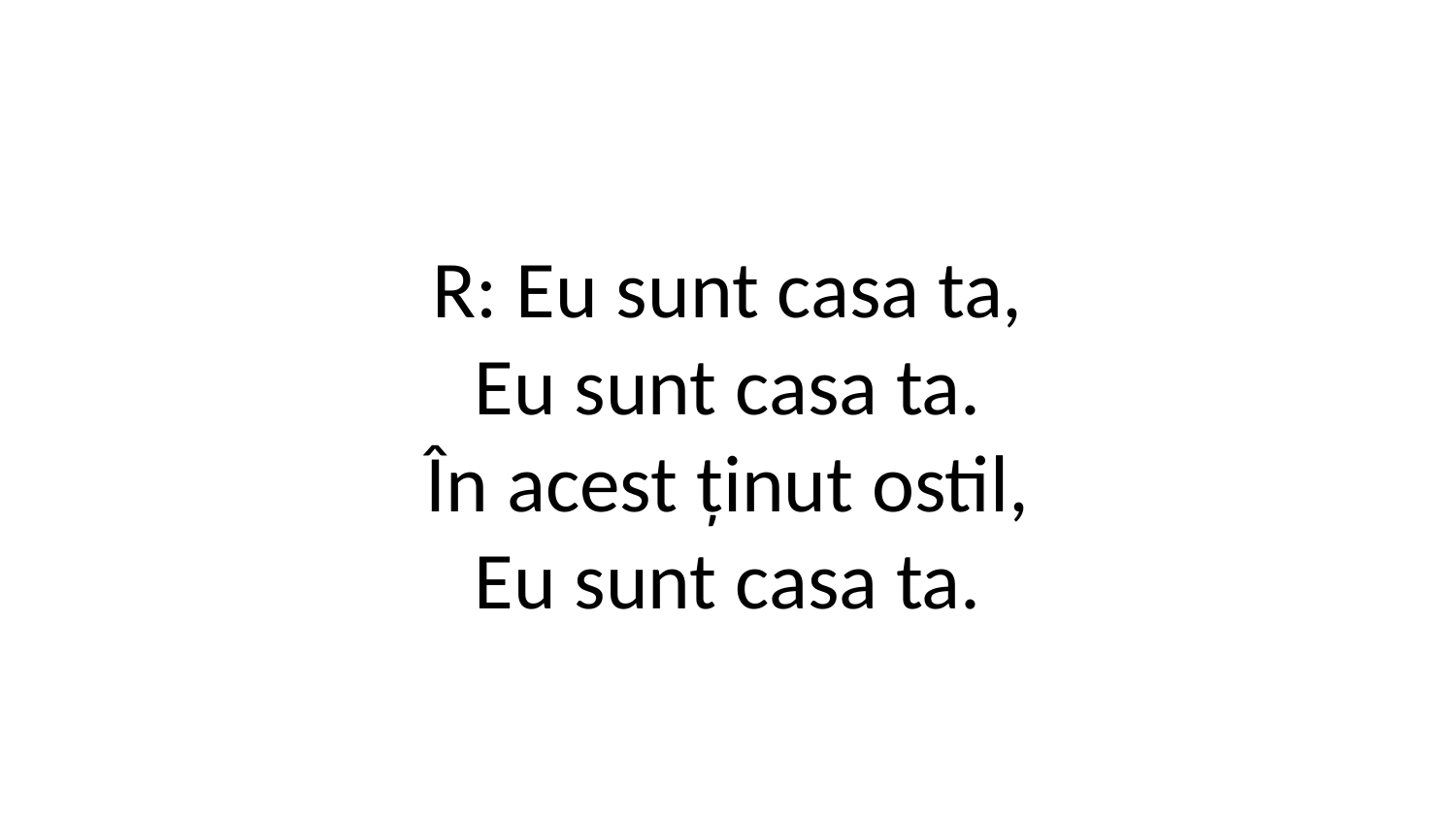

R: Eu sunt casa ta,
Eu sunt casa ta.
În acest ținut ostil,
Eu sunt casa ta.